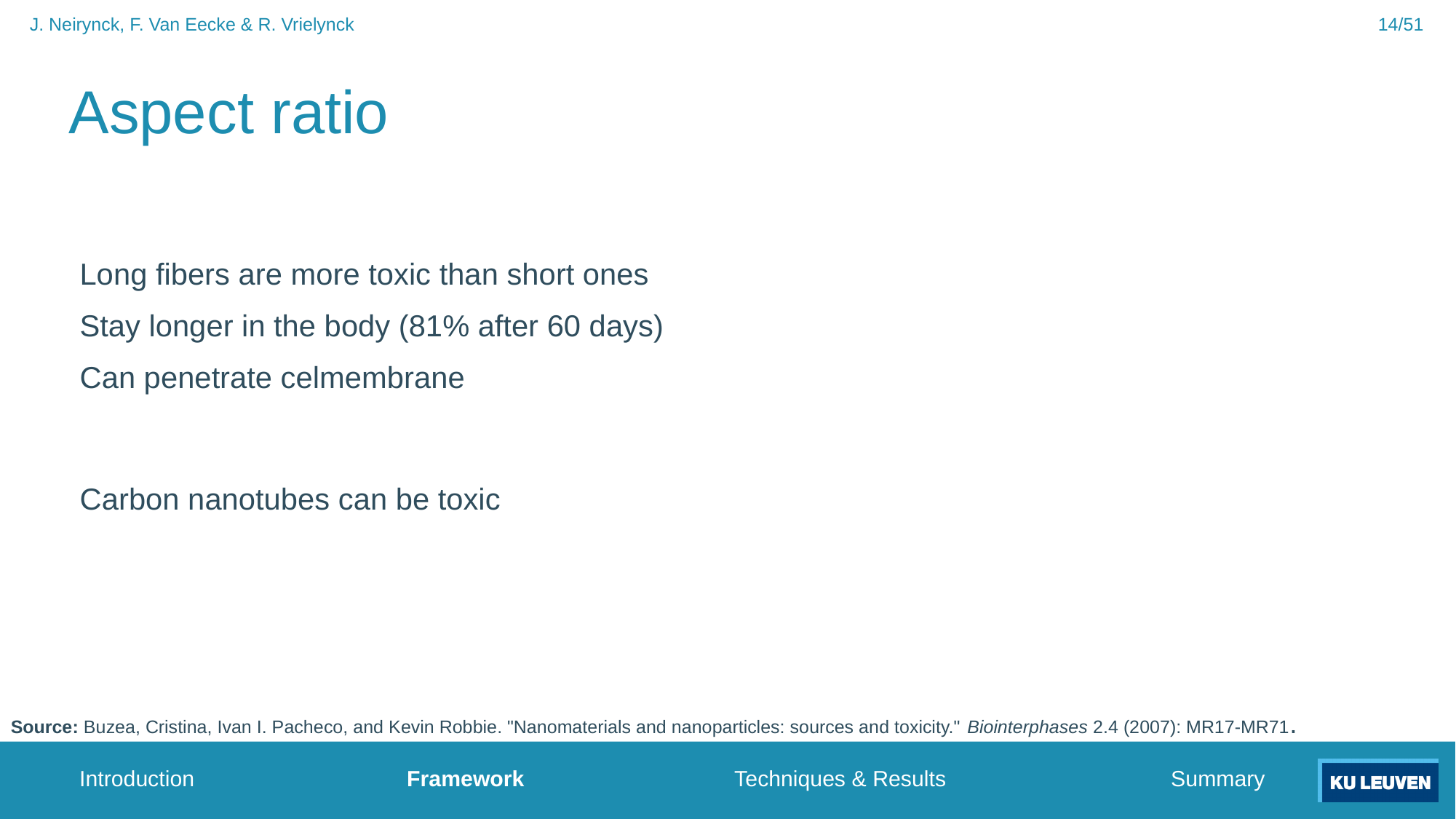

14/51
J. Neirynck, F. Van Eecke & R. Vrielynck
# Aspect ratio

Long fibers are more toxic than short ones
Stay longer in the body (81% after 60 days)
Can penetrate celmembrane

Carbon nanotubes can be toxic

Source: Buzea, Cristina, Ivan I. Pacheco, and Kevin Robbie. "Nanomaterials and nanoparticles: sources and toxicity." Biointerphases 2.4 (2007): MR17-MR71.
Introduction		Framework		Techniques & Results			Summary